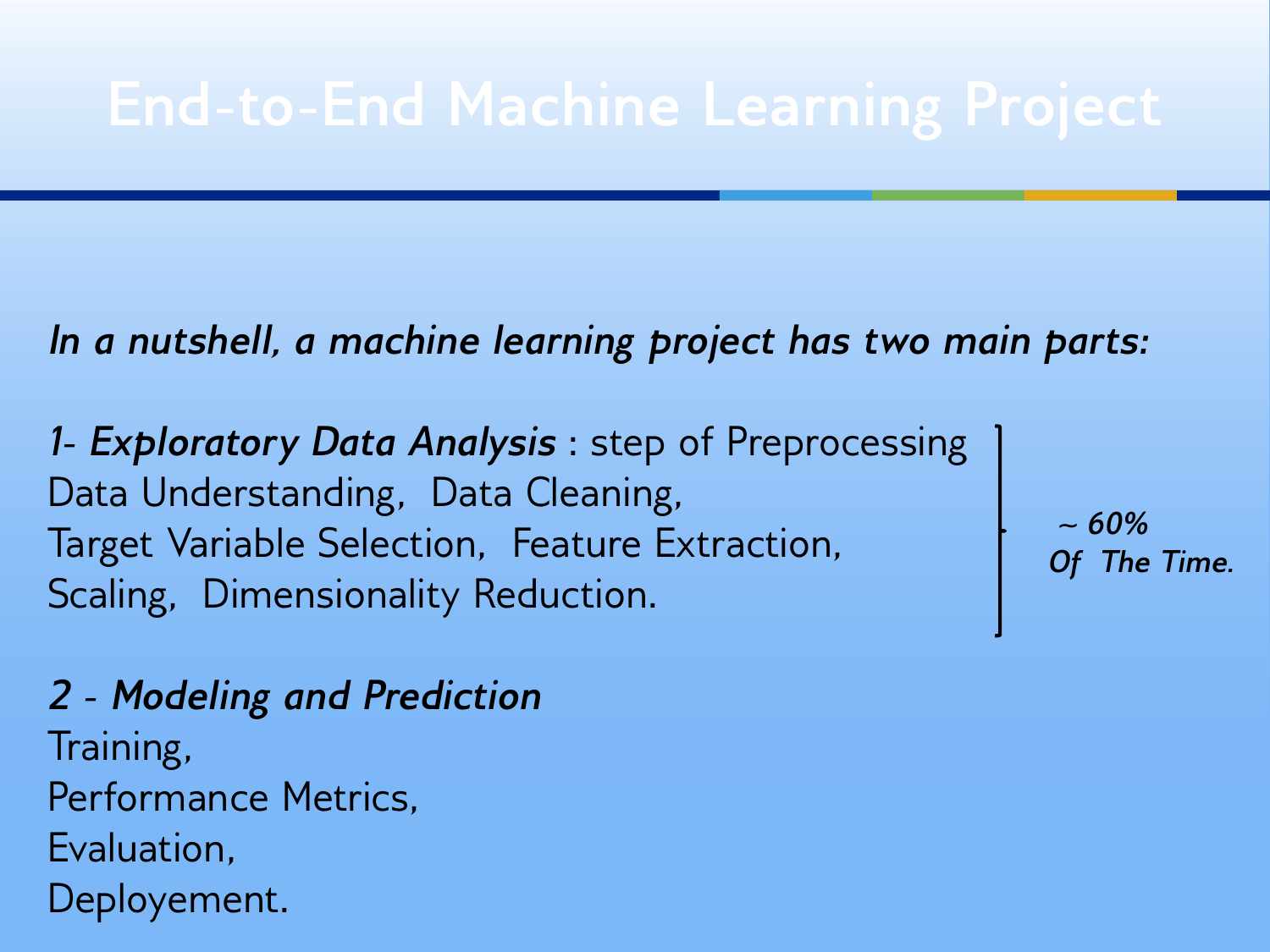

# End-to-End Machine Learning Project
In a nutshell, a machine learning project has two main parts:

1- Exploratory Data Analysis : step of Preprocessing
Data Understanding,  Data Cleaning,
Target Variable Selection,  Feature Extraction,
Scaling,  Dimensionality Reduction.

2 - Modeling and Prediction
Training,
Performance Metrics,
Evaluation,
Deployement.

 ~ 60%
Of  The Time.